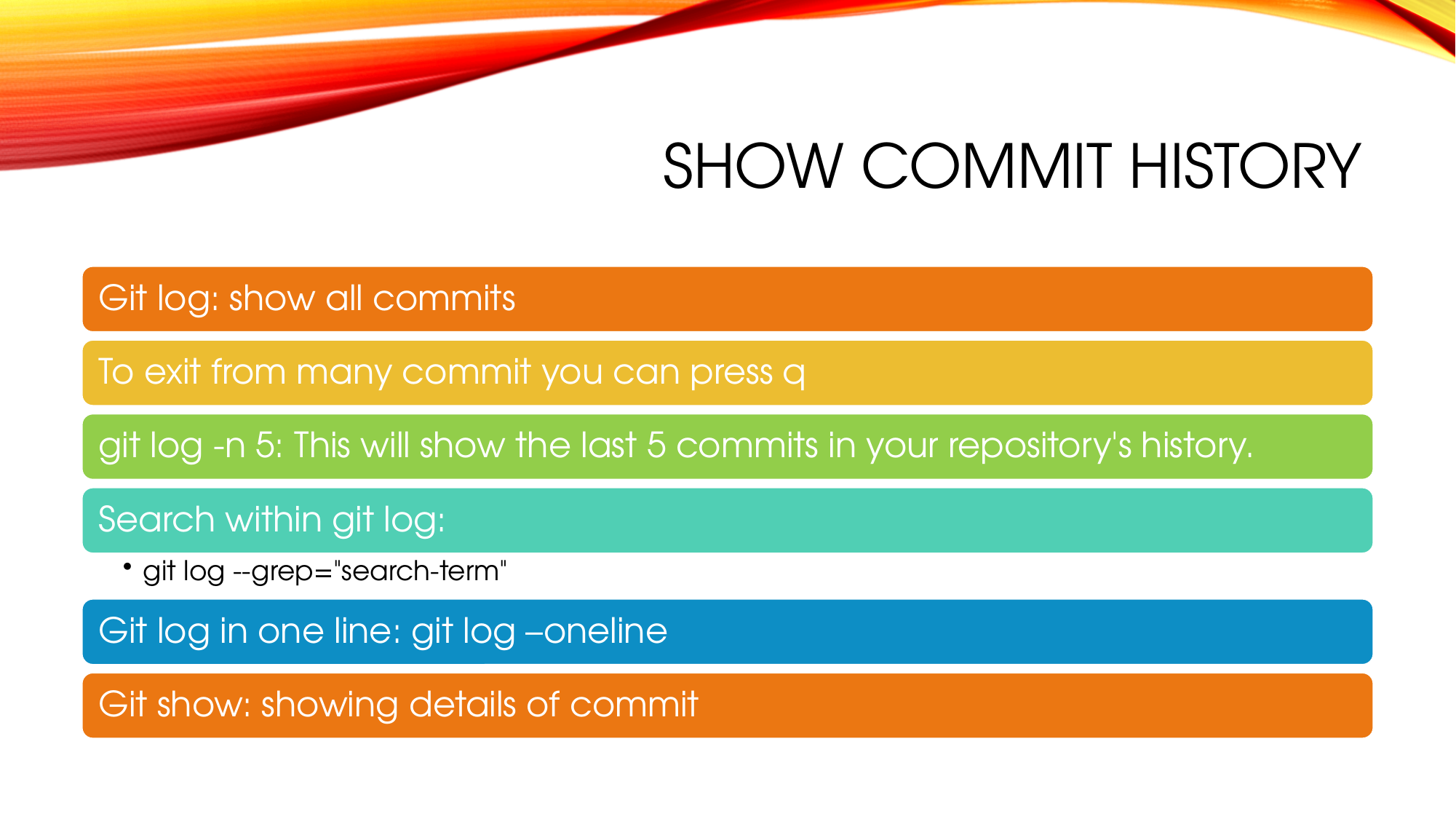

# Show Commit History
Git log: show all commits
To exit from many commit you can press q
git log -n 5: This will show the last 5 commits in your repository's history.
Search within git log:
git log --grep="search-term"
Git log in one line: git log –oneline
Git show: showing details of commit